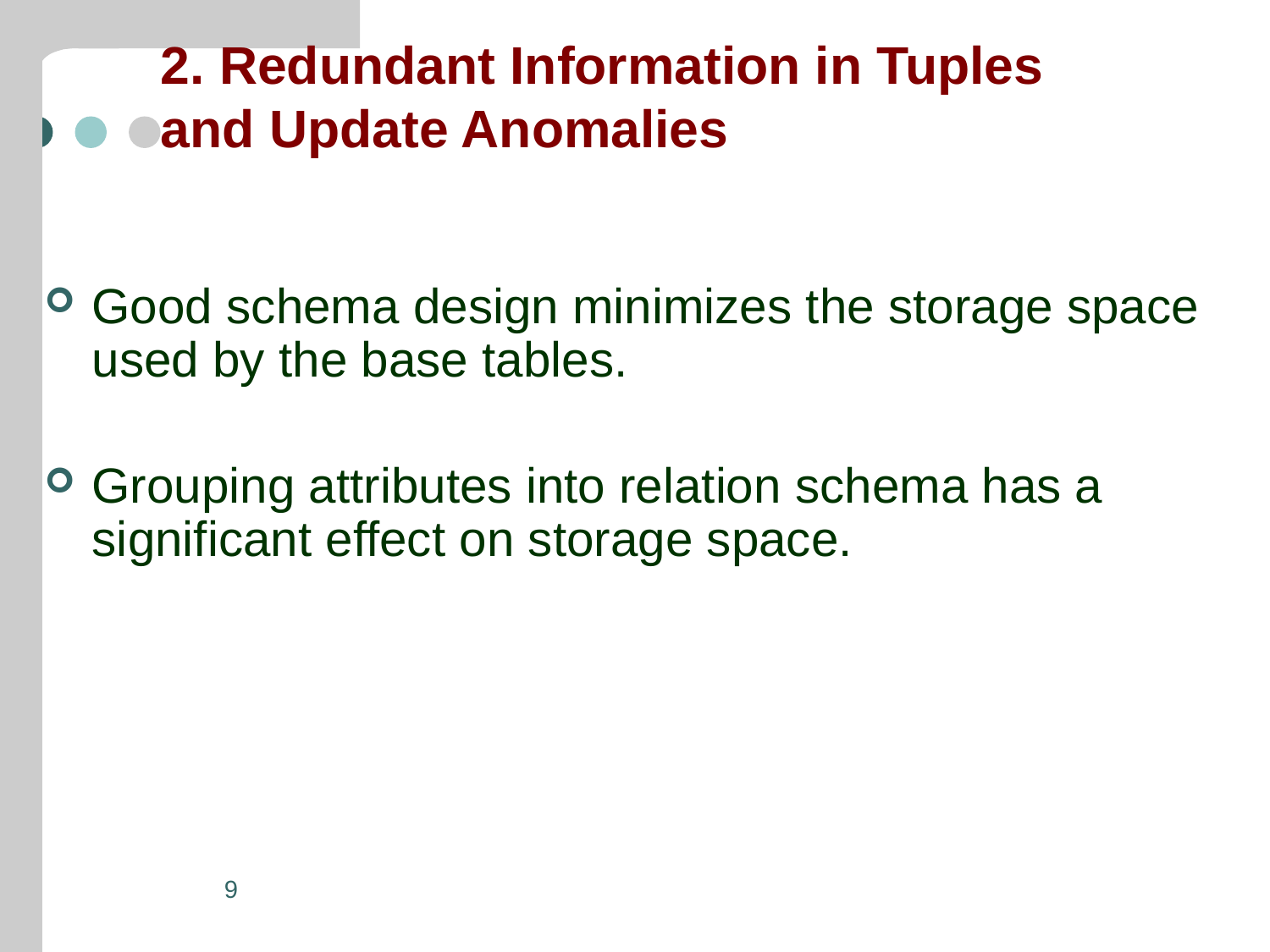

# 2. Redundant Information in Tuples and Update Anomalies
Good schema design minimizes the storage space used by the base tables.

Grouping attributes into relation schema has a significant effect on storage space.
9